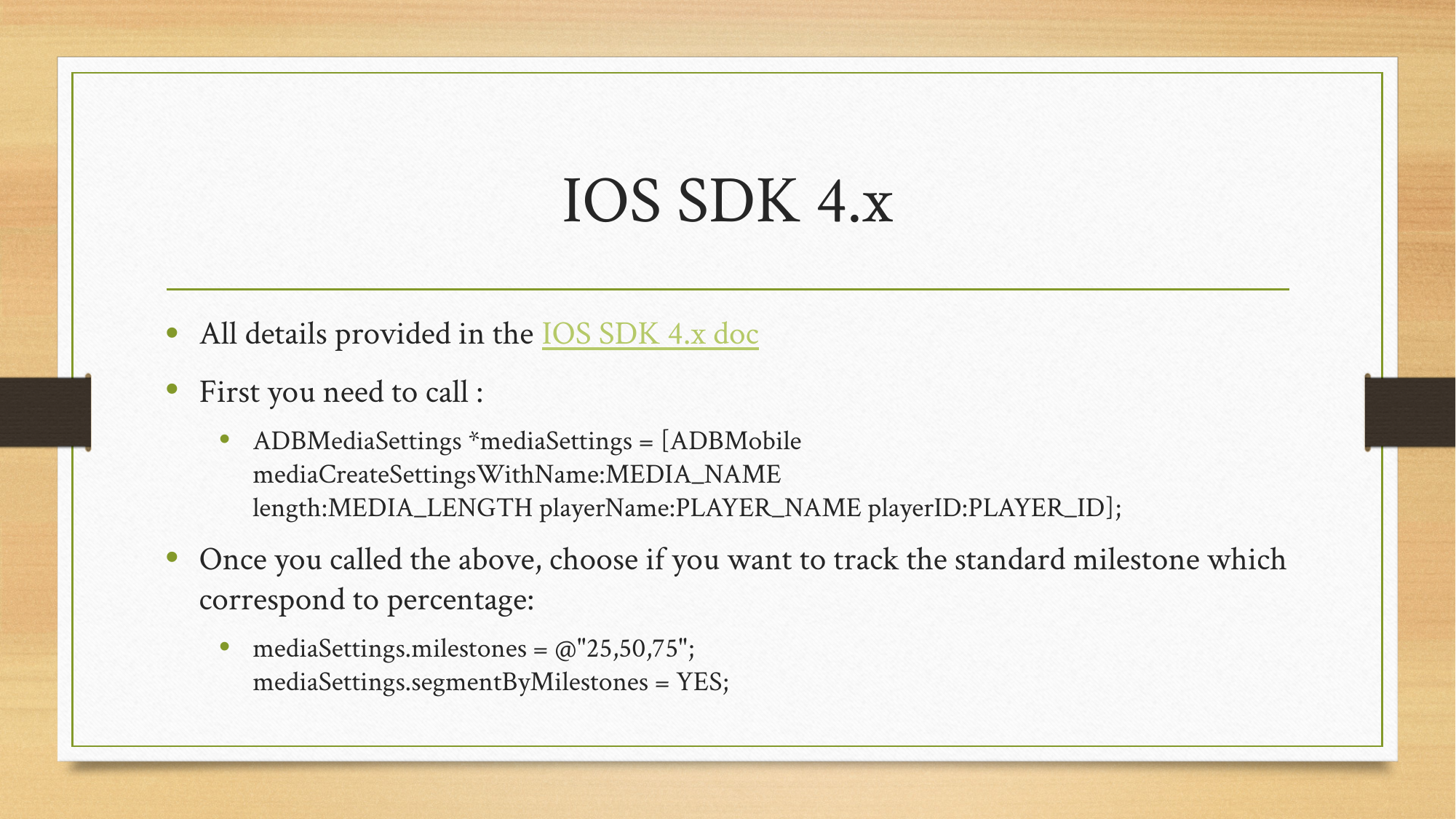

# IOS SDK 4.x
All details provided in the IOS SDK 4.x doc
First you need to call :
ADBMediaSettings *mediaSettings = [ADBMobile mediaCreateSettingsWithName:MEDIA_NAME
length:MEDIA_LENGTH playerName:PLAYER_NAME playerID:PLAYER_ID];
Once you called the above, choose if you want to track the standard milestone which correspond to percentage:
mediaSettings.milestones = @"25,50,75";
mediaSettings.segmentByMilestones = YES;